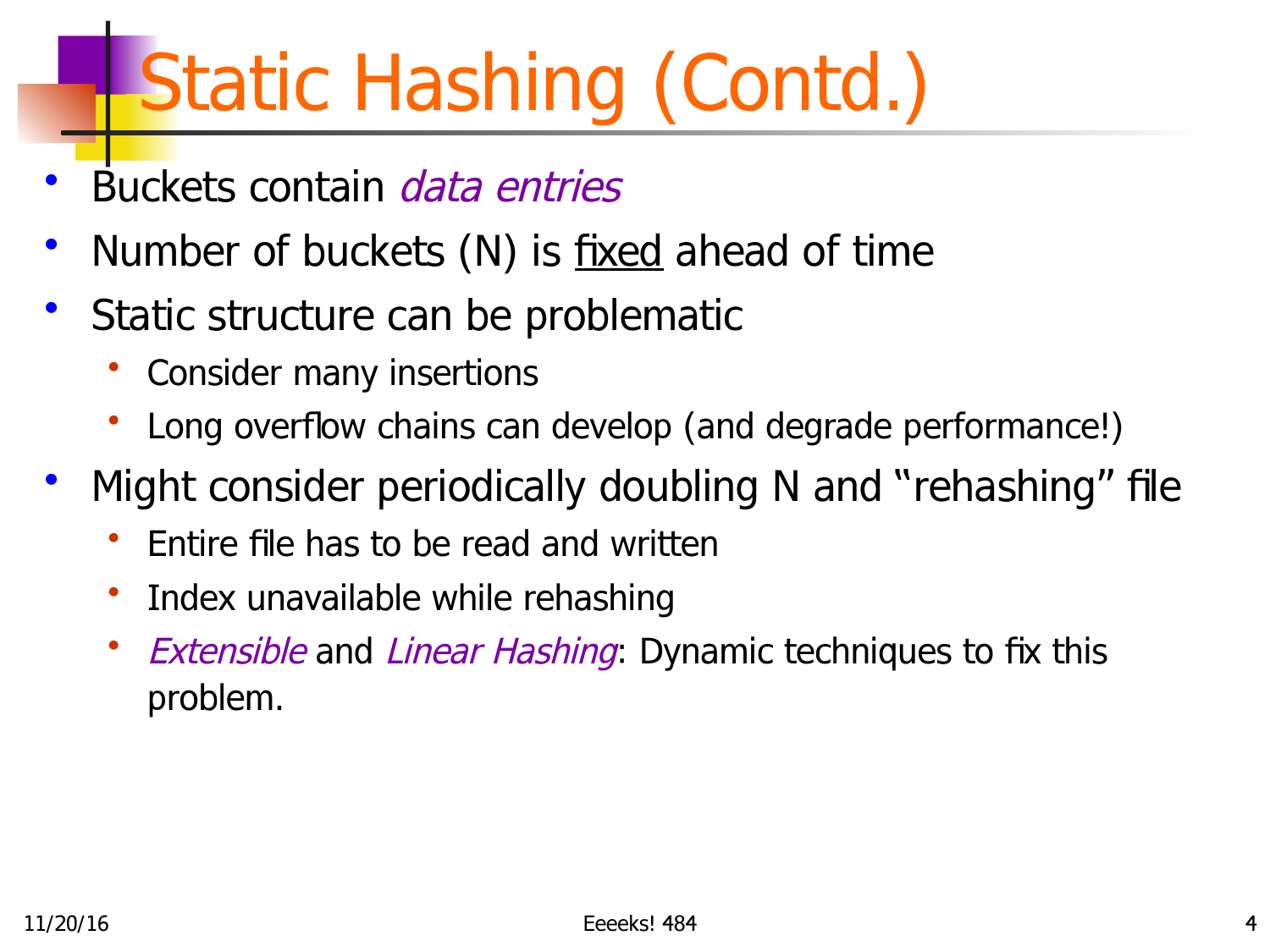

# Static Hashing (Contd.)
Buckets contain data entries
Number of buckets (N) is fixed ahead of time
Static structure can be problematic
Consider many insertions
Long overflow chains can develop (and degrade performance!)
Might consider periodically doubling N and “rehashing” file
Entire file has to be read and written
Index unavailable while rehashing
Extensible and Linear Hashing: Dynamic techniques to fix this problem.
11/20/16
Eeeeks! 484
4